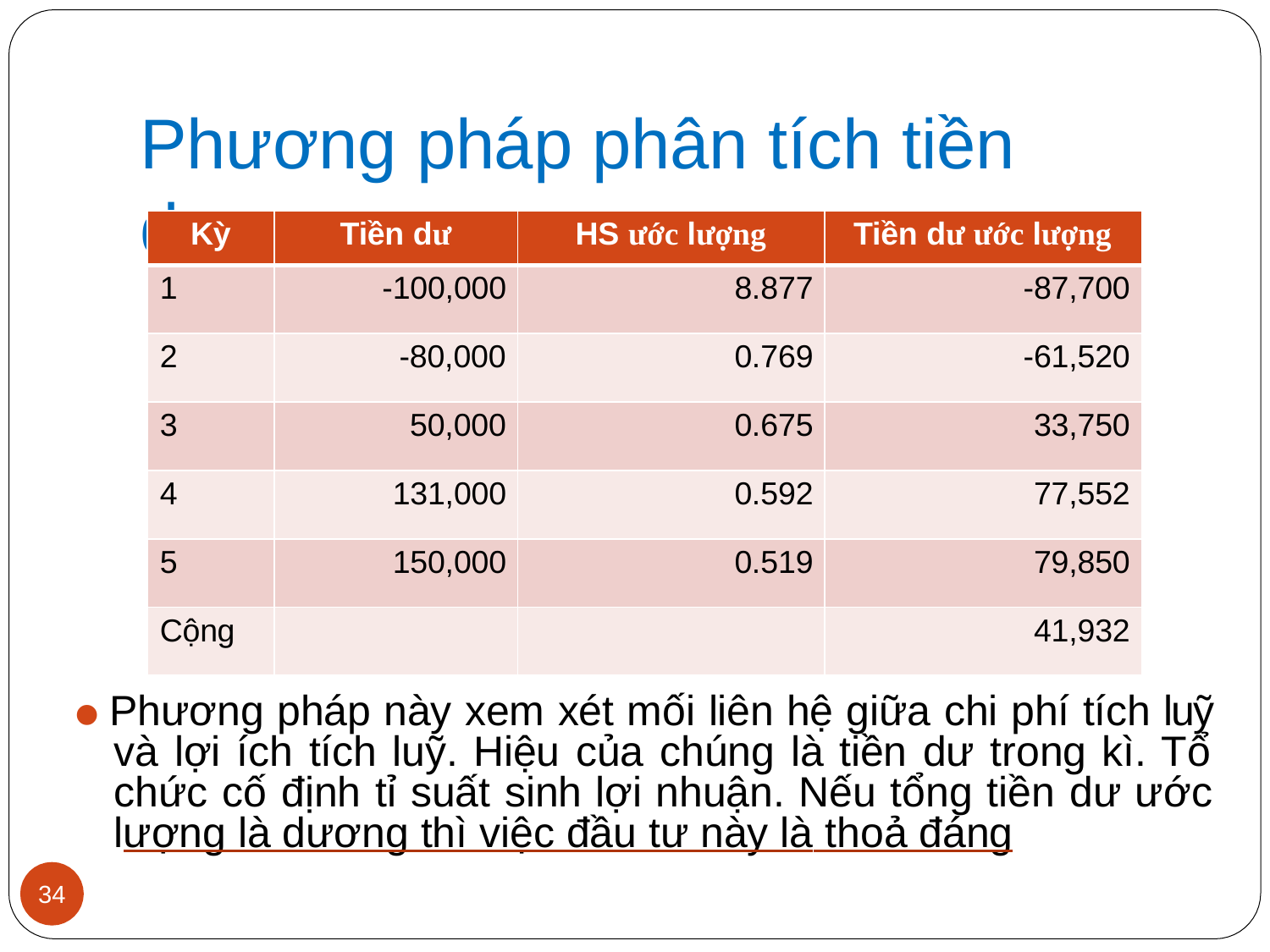

# Phương pháp phân tích tiền dư
| Kỳ | Tiền dư | HS ước lượng | Tiền dư ước lượng |
| --- | --- | --- | --- |
| 1 | -100,000 | 8.877 | -87,700 |
| 2 | -80,000 | 0.769 | -61,520 |
| 3 | 50,000 | 0.675 | 33,750 |
| 4 | 131,000 | 0.592 | 77,552 |
| 5 | 150,000 | 0.519 | 79,850 |
| Cộng |  |  | 41,932 |
⚫ Phương pháp này xem xét mối liên hệ giữa chi phí tích luỹ  và lợi ích tích luỹ. Hiệu của chúng là tiền dư trong kì. Tổ  chức cố định tỉ suất sinh lợi nhuận. Nếu tổng tiền dư ước  lượng là dương thì việc đầu tư này là thoả đáng

34